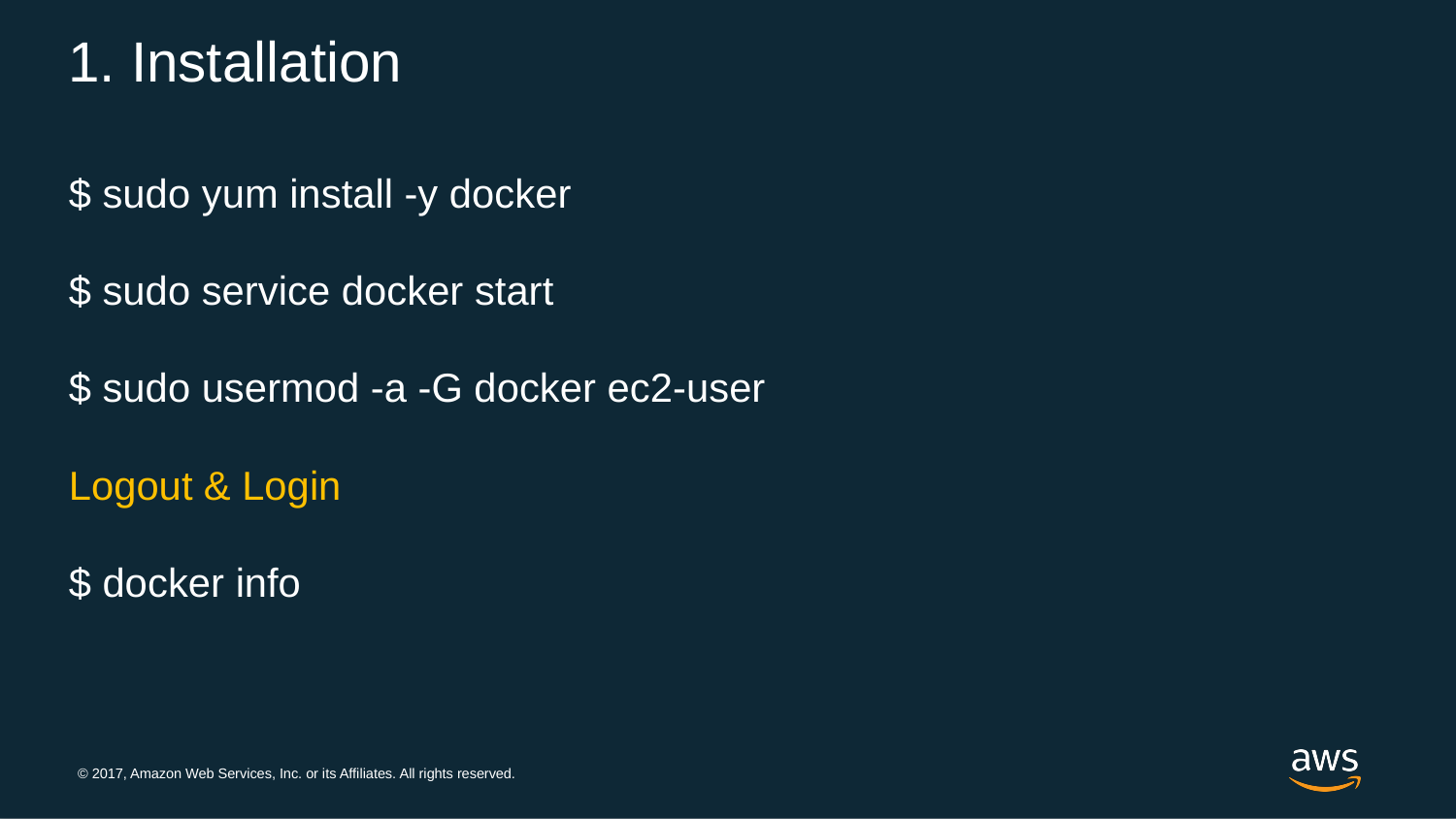

# 1. Installation
$ sudo yum install -y docker

$ sudo service docker start

$ sudo usermod -a -G docker ec2-user

Logout & Login

$ docker info